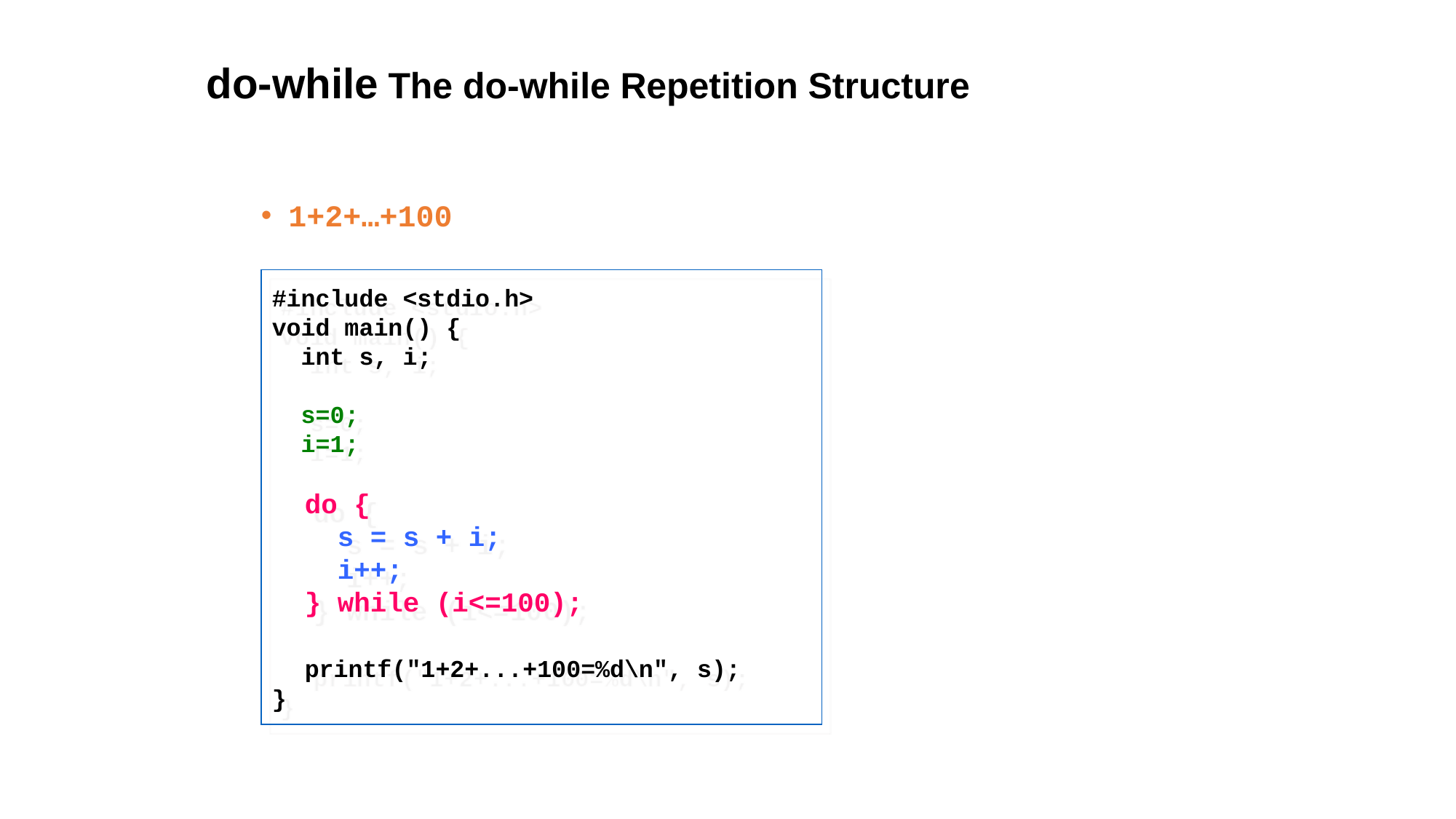

# do-while The do-while Repetition Structure

1+2+…+100
#include <stdio.h>
void main() {
  int s, i;

  s=0;
  i=1;

  do {
    s = s + i;
    i++;
  } while (i<=100);

  printf("1+2+...+100=%d\n", s);
}